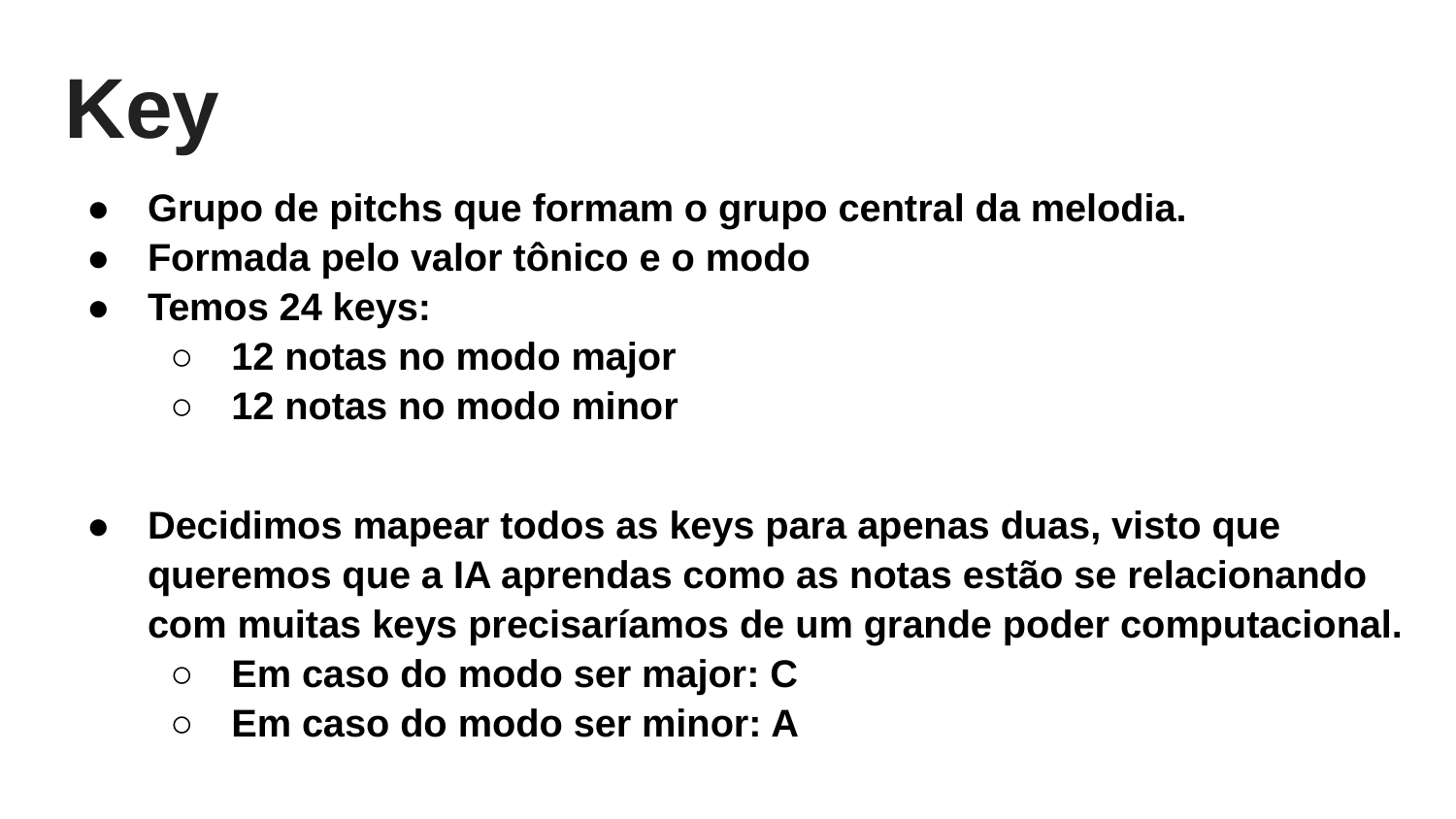

# Key
Grupo de pitchs que formam o grupo central da melodia.
Formada pelo valor tônico e o modo
Temos 24 keys:
12 notas no modo major
12 notas no modo minor

Decidimos mapear todos as keys para apenas duas, visto que queremos que a IA aprendas como as notas estão se relacionando com muitas keys precisaríamos de um grande poder computacional.
Em caso do modo ser major: C
Em caso do modo ser minor: A